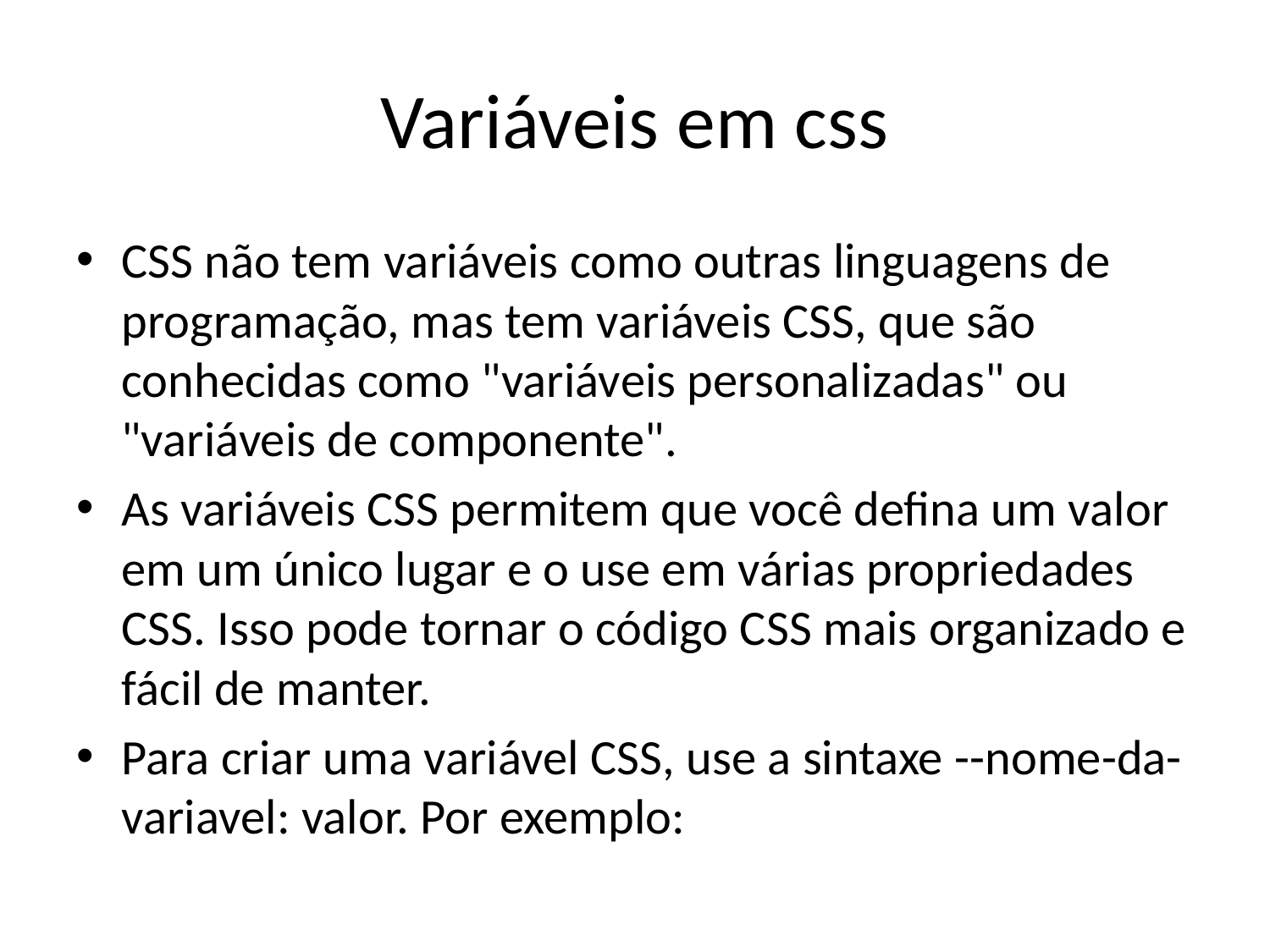

# Variáveis em css
CSS não tem variáveis como outras linguagens de programação, mas tem variáveis CSS, que são conhecidas como "variáveis personalizadas" ou "variáveis de componente".
As variáveis CSS permitem que você defina um valor em um único lugar e o use em várias propriedades CSS. Isso pode tornar o código CSS mais organizado e fácil de manter.
Para criar uma variável CSS, use a sintaxe --nome-da-variavel: valor. Por exemplo: